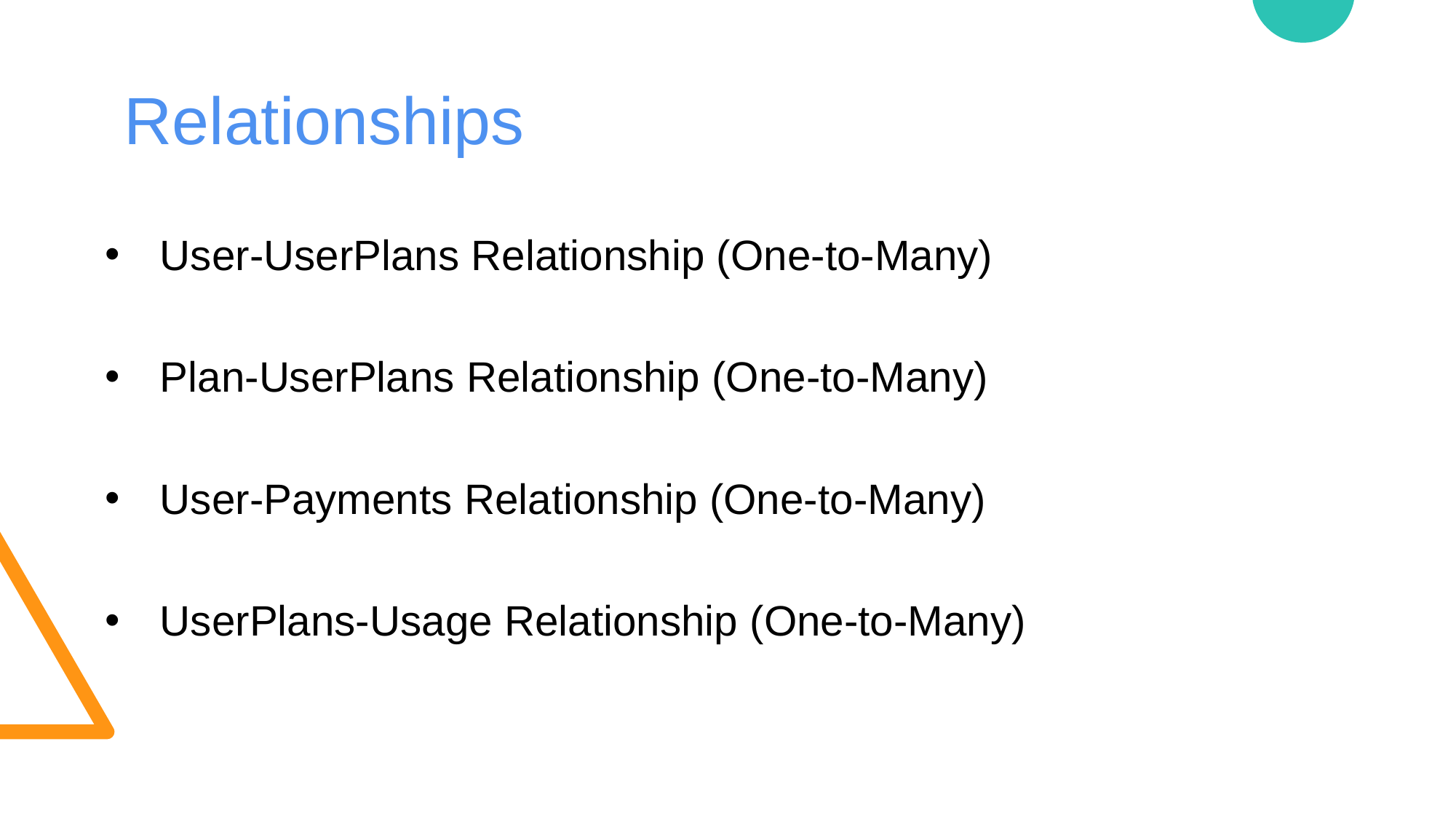

# Relationships
User-UserPlans Relationship (One-to-Many)

Plan-UserPlans Relationship (One-to-Many)

User-Payments Relationship (One-to-Many)

UserPlans-Usage Relationship (One-to-Many)